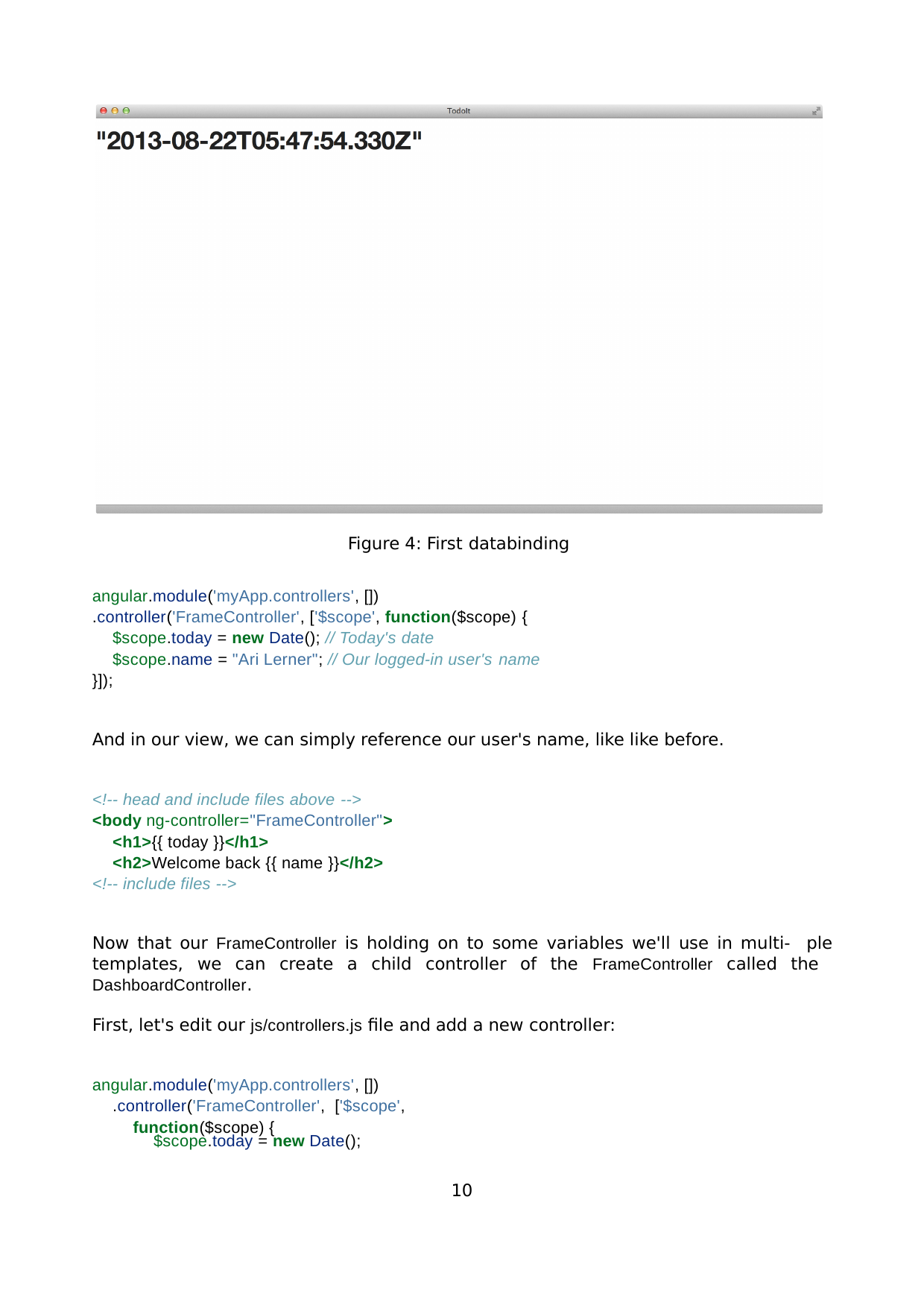

Figure 4: First databinding

angular.module('myApp.controllers', [])
.controller('FrameController', ['$scope', function($scope) {
$scope.today = new Date(); // Today's date
$scope.name = "Ari Lerner"; // Our logged-in user's name
}]);

And in our view, we can simply reference our user's name, like like before.

<!-- head and include files above -->
<body ng-controller="FrameController">
<h1>{{ today }}</h1>
<h2>Welcome back {{ name }}</h2>
<!-- include files -->

Now that our FrameController is holding on to some variables we'll use in multi-  ple templates, we can create a child controller of the FrameController called the  DashboardController.

First, let's edit our js/controllers.js file and add a new controller:

angular.module('myApp.controllers', [])
.controller('FrameController',  ['$scope', function($scope) {
$scope.today = new Date();
10